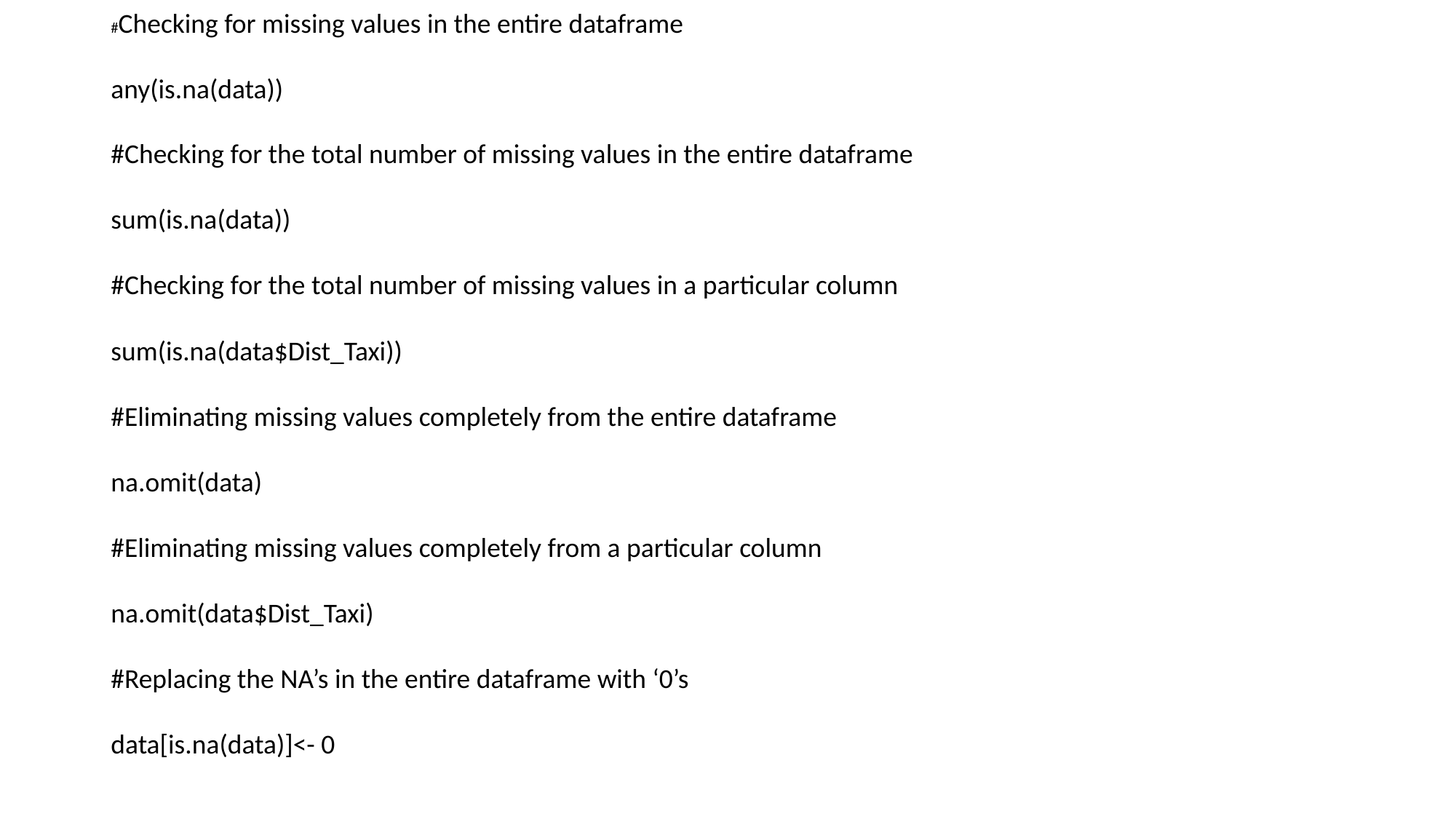

#Checking for missing values in the entire dataframe

any(is.na(data))

#Checking for the total number of missing values in the entire dataframe

sum(is.na(data))

#Checking for the total number of missing values in a particular column

sum(is.na(data$Dist_Taxi))

#Eliminating missing values completely from the entire dataframe

na.omit(data)

#Eliminating missing values completely from a particular column

na.omit(data$Dist_Taxi)

#Replacing the NA’s in the entire dataframe with ‘0’s

data[is.na(data)]<- 0